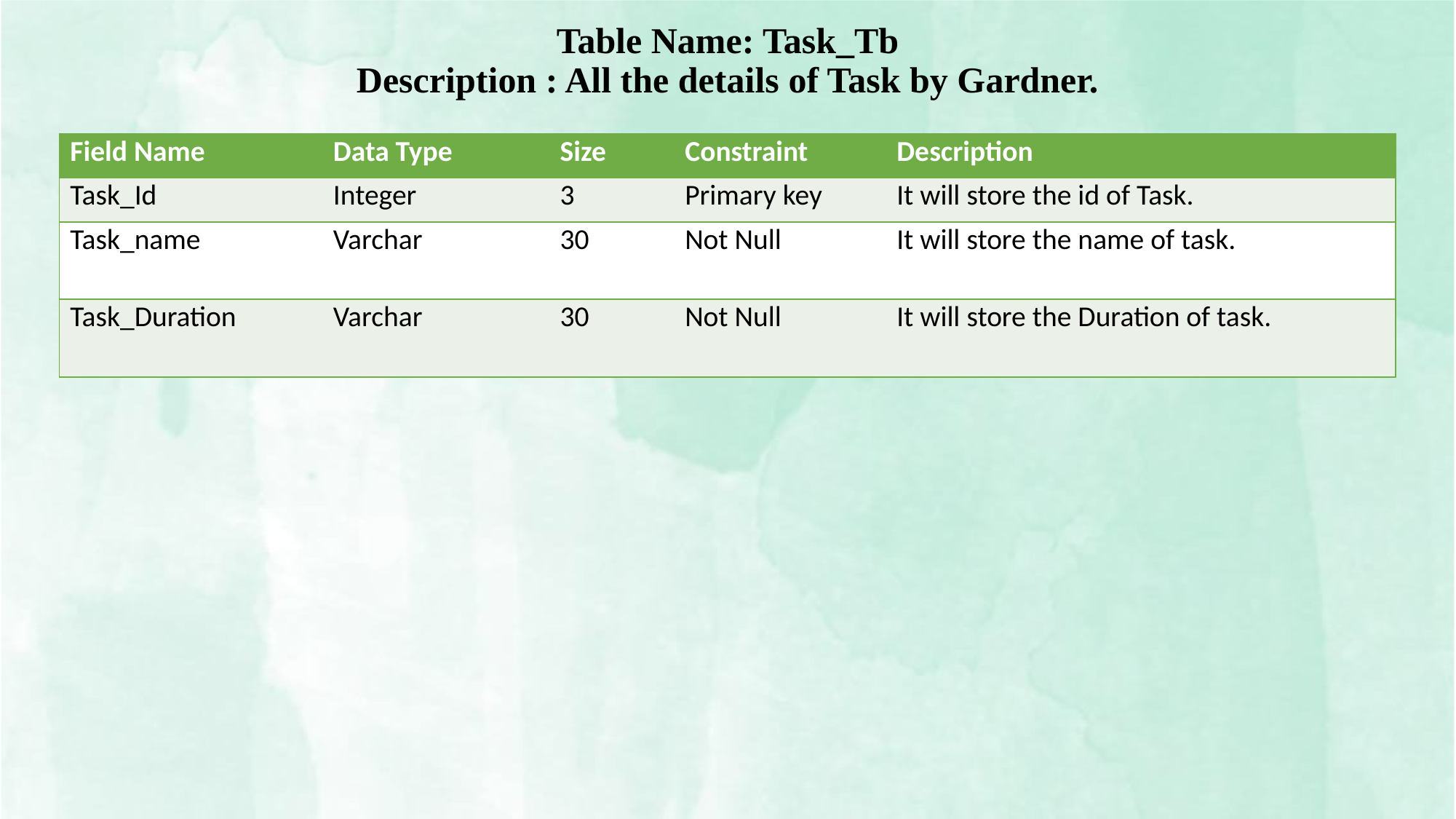

Table Name: Task_Tb
Description : All the details of Task by Gardner.
| Field Name | Data Type | Size | Constraint | Description |
| --- | --- | --- | --- | --- |
| Task\_Id | Integer | 3 | Primary key | It will store the id of Task. |
| Task\_name | Varchar | 30 | Not Null | It will store the name of task. |
| Task\_Duration | Varchar | 30 | Not Null | It will store the Duration of task. |